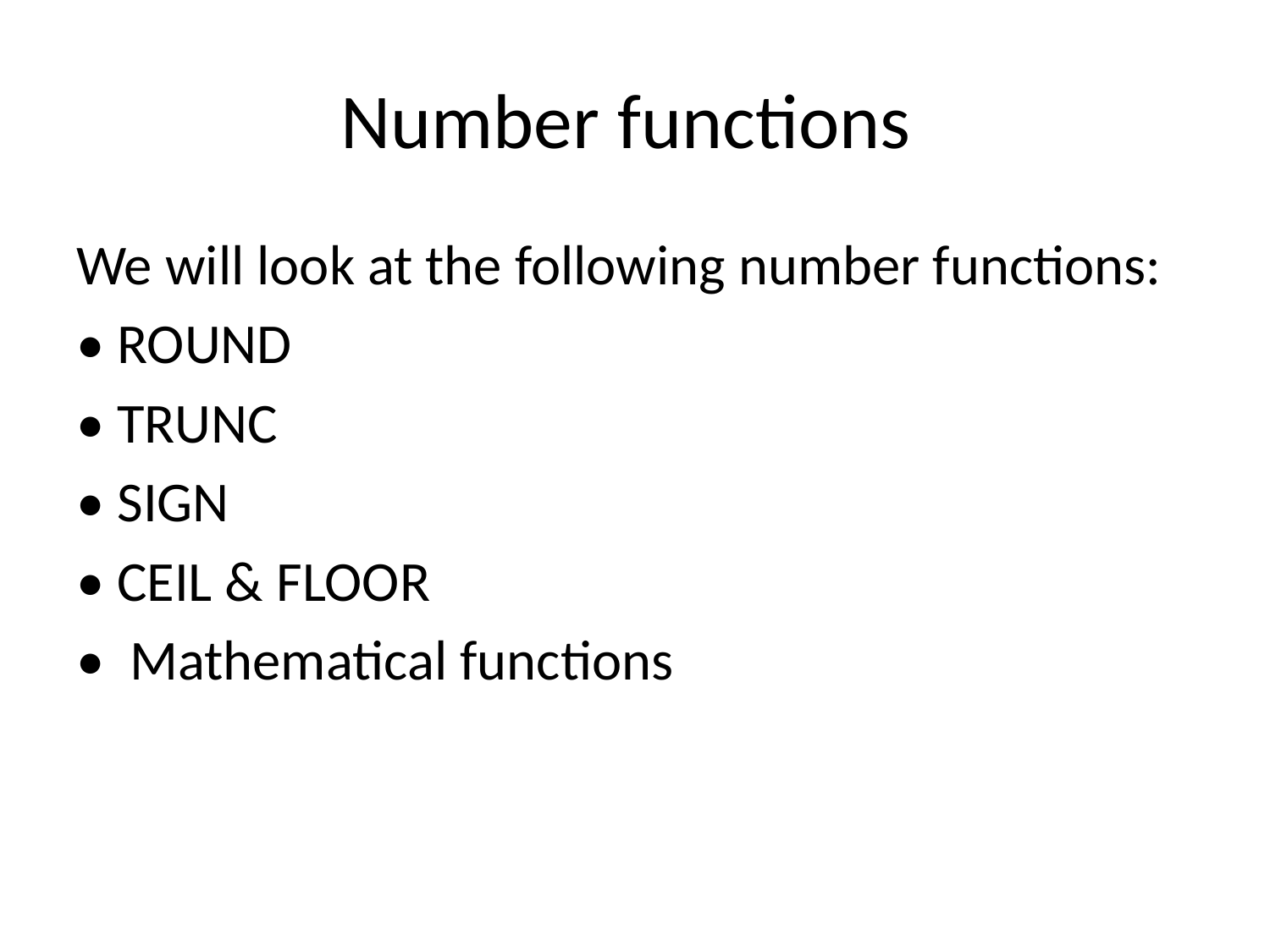

# Number functions
We will look at the following number functions:
• ROUND
• TRUNC
• SIGN
• CEIL & FLOOR
•  Mathematical functions